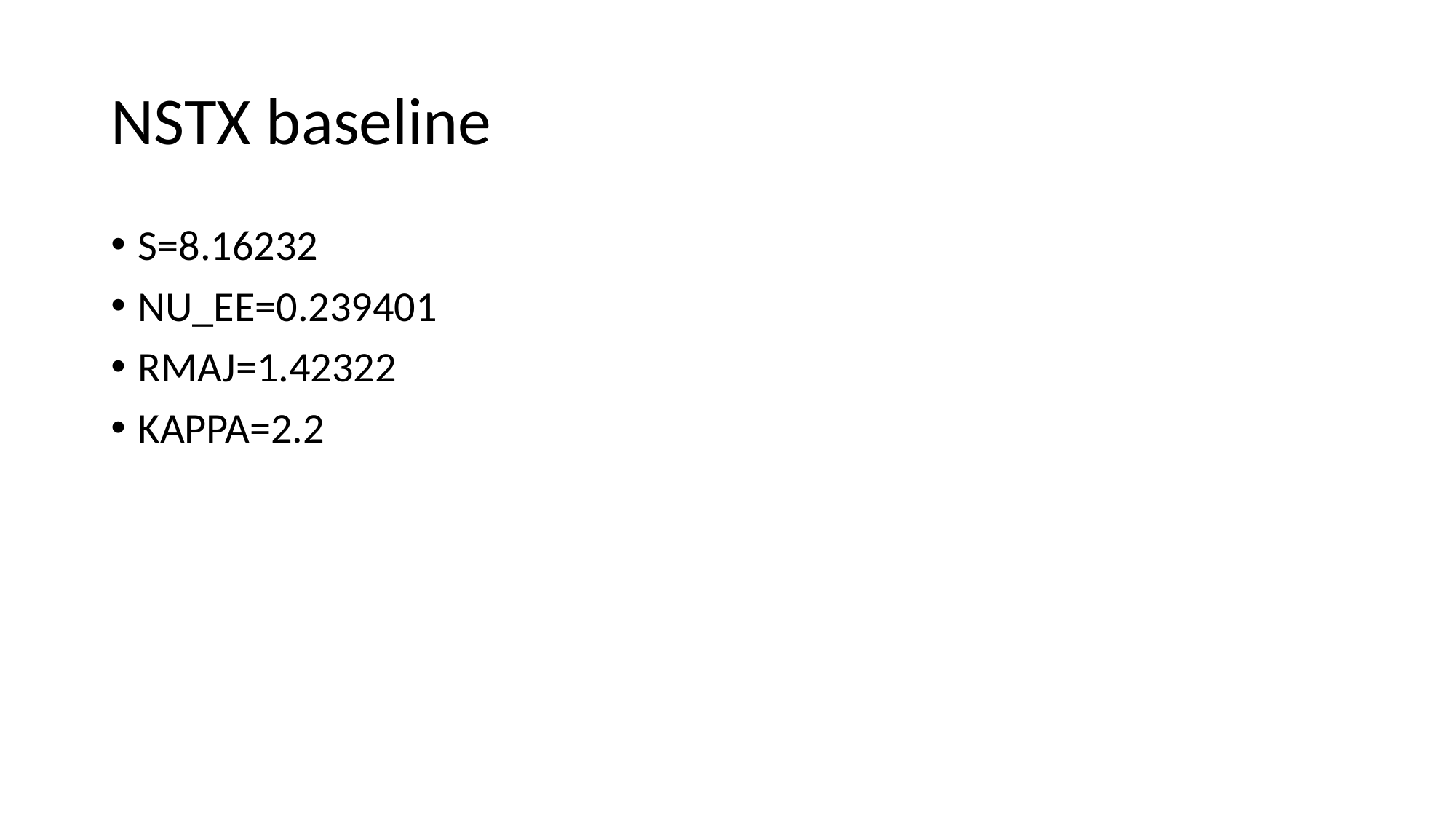

# NSTX baseline
S=8.16232
NU_EE=0.239401
RMAJ=1.42322
KAPPA=2.2